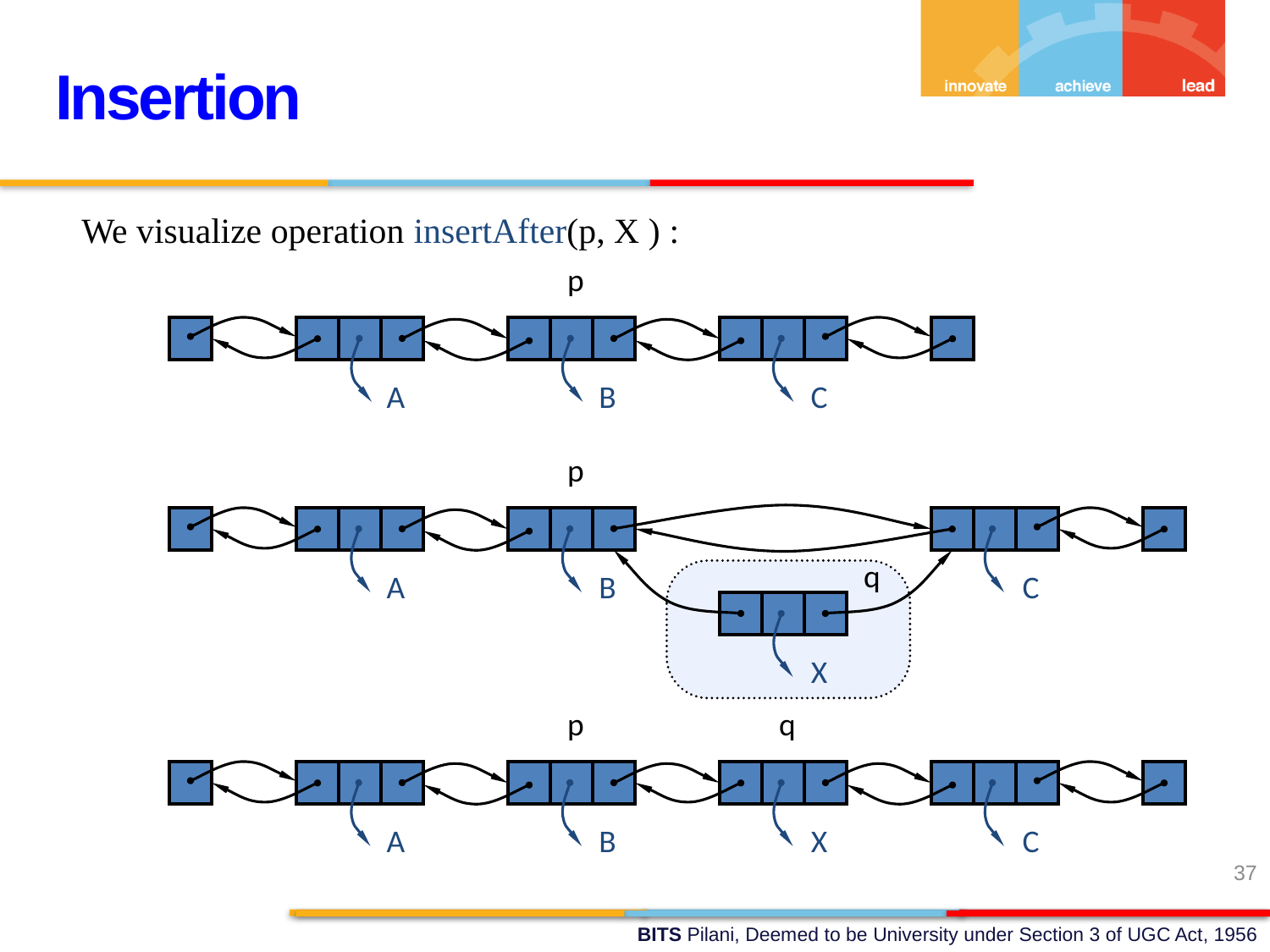

Insertion
We visualize operation insertAfter(p, X ) :
p

A
B
C
p

q
A
B

C

X
p
q

A
B
X
C
37